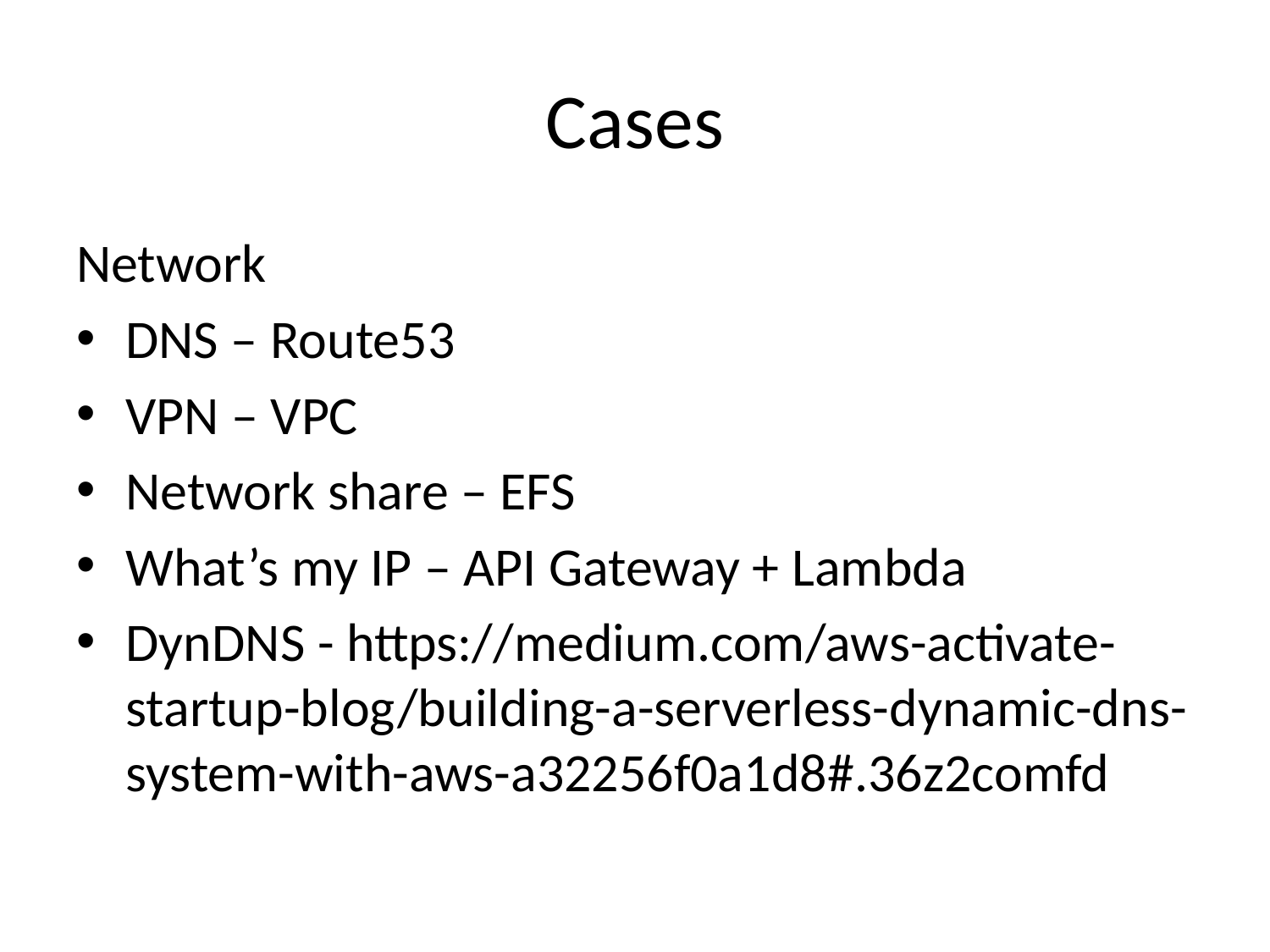

# Cases
Network
DNS – Route53
VPN – VPC
Network share – EFS
What’s my IP – API Gateway + Lambda
DynDNS - https://medium.com/aws-activate-startup-blog/building-a-serverless-dynamic-dns-system-with-aws-a32256f0a1d8#.36z2comfd